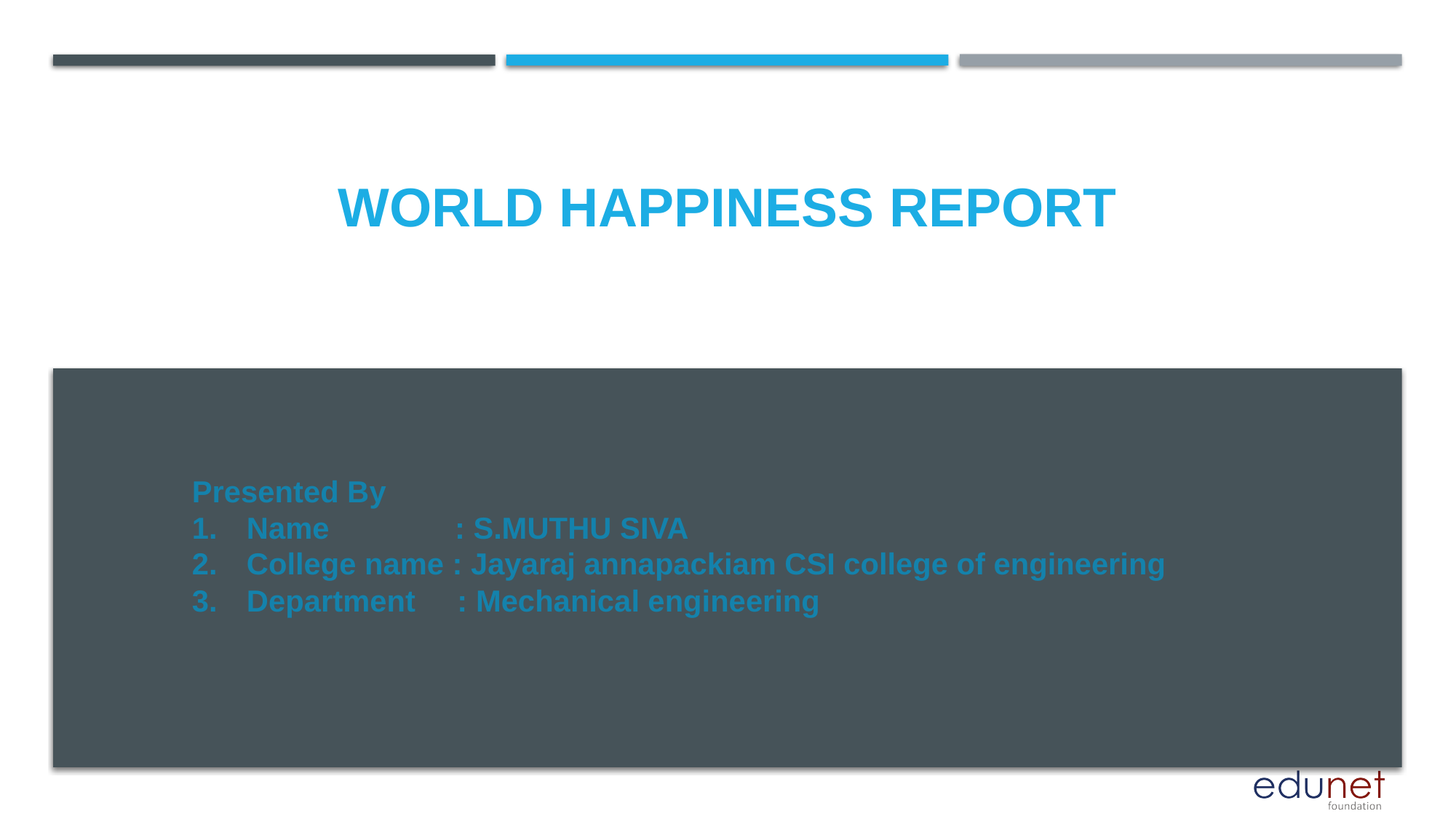

# World Happiness Report
Presented By
Name               : S.MUTHU SIVA
College name : Jayaraj annapackiam CSI college of engineering
Department     : Mechanical engineering